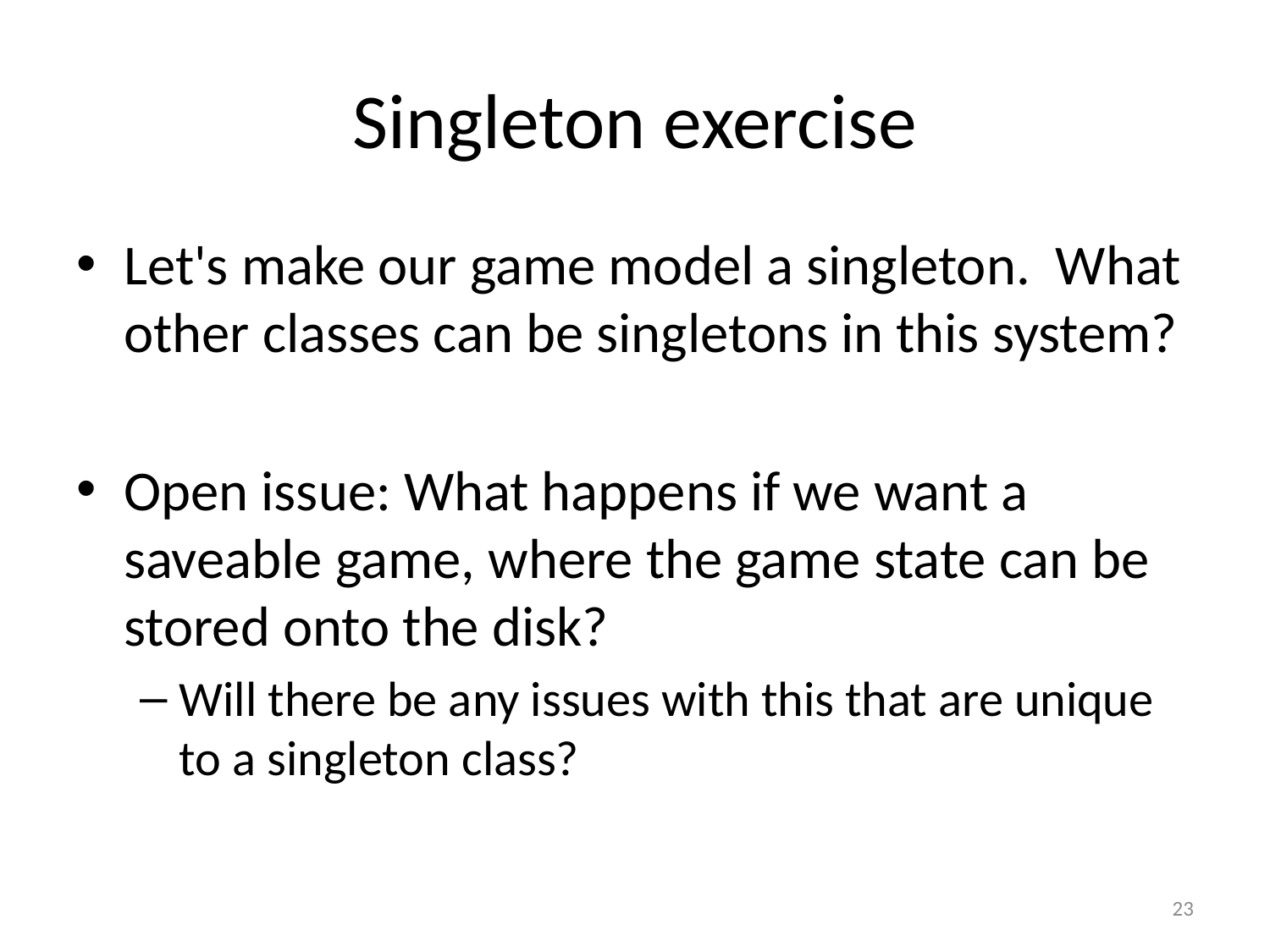

# Singleton exercise
Let's make our game model a singleton.  What other classes can be singletons in this system?

Open issue: What happens if we want a saveable game, where the game state can be stored onto the disk?
Will there be any issues with this that are unique to a singleton class?
23